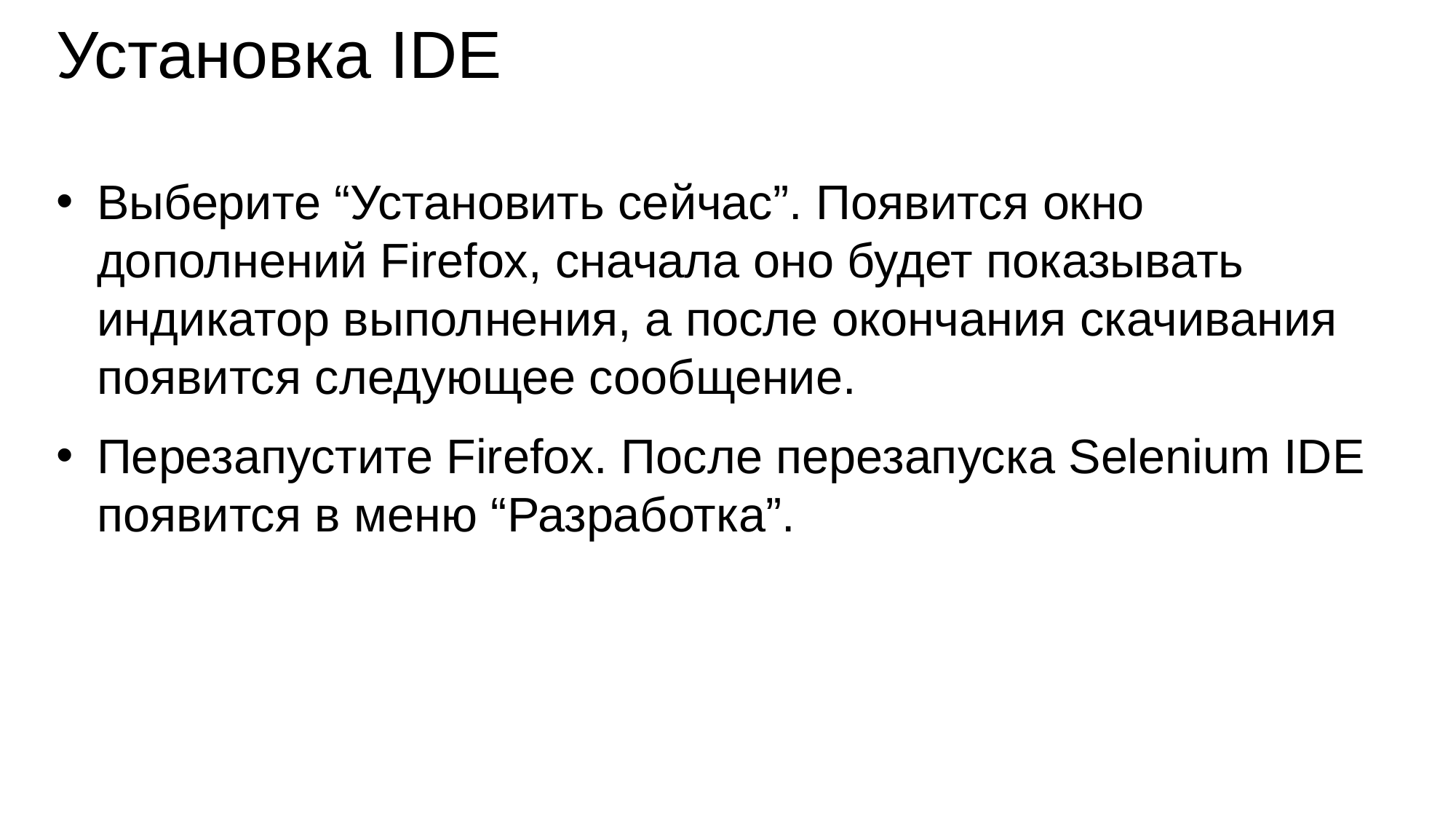

# Установка IDE
Выберите “Установить сейчас”. Появится окно дополнений Firefox, сначала оно будет показывать индикатор выполнения, а после окончания скачивания появится следующее сообщение.
Перезапустите Firefox. После перезапуска Selenium IDE появится в меню “Разработка”.